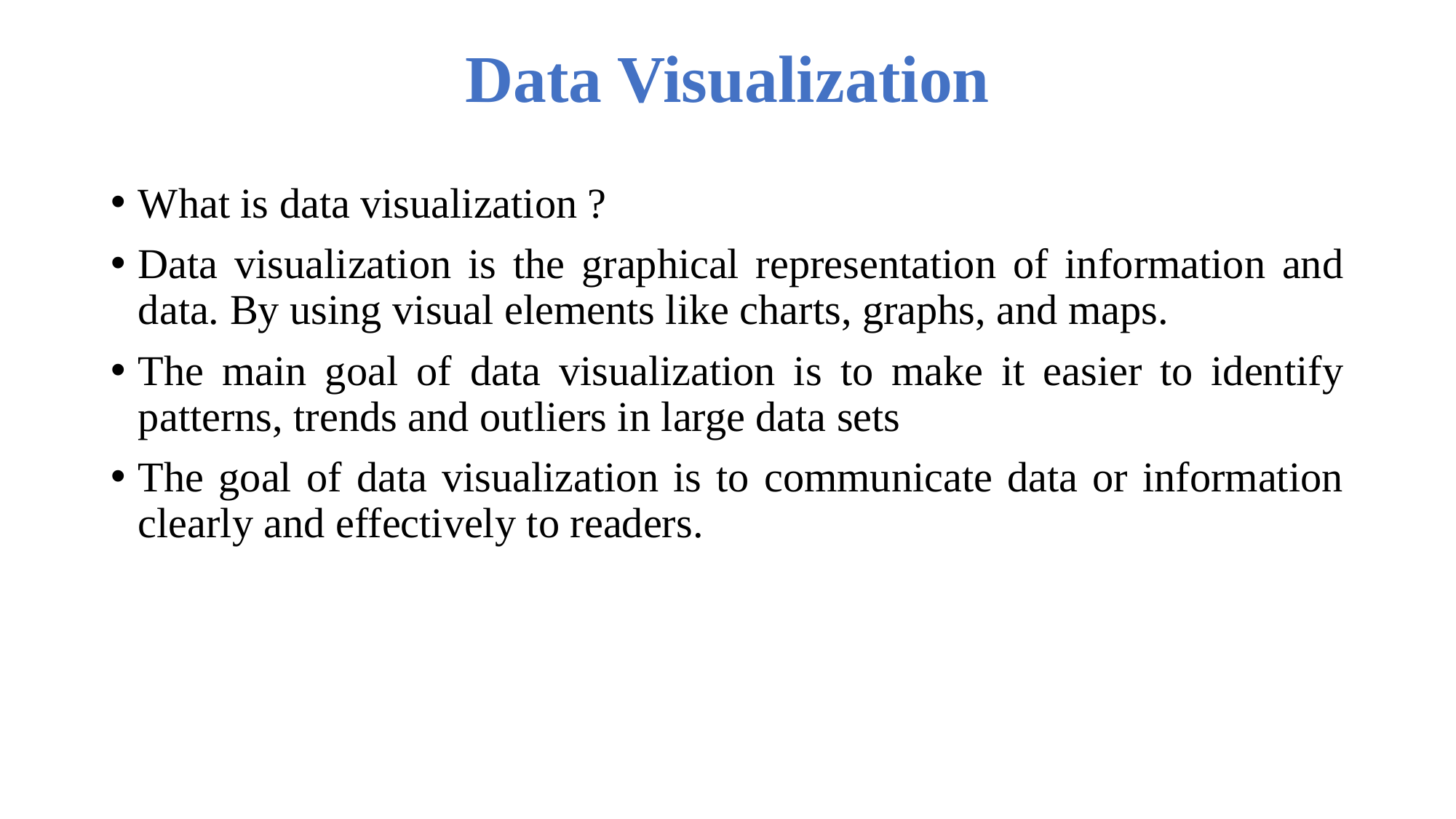

# Data Visualization
What is data visualization ?
Data visualization is the graphical representation of information and data. By using visual elements like charts, graphs, and maps.
The main goal of data visualization is to make it easier to identify patterns, trends and outliers in large data sets
The goal of data visualization is to communicate data or information clearly and effectively to readers.